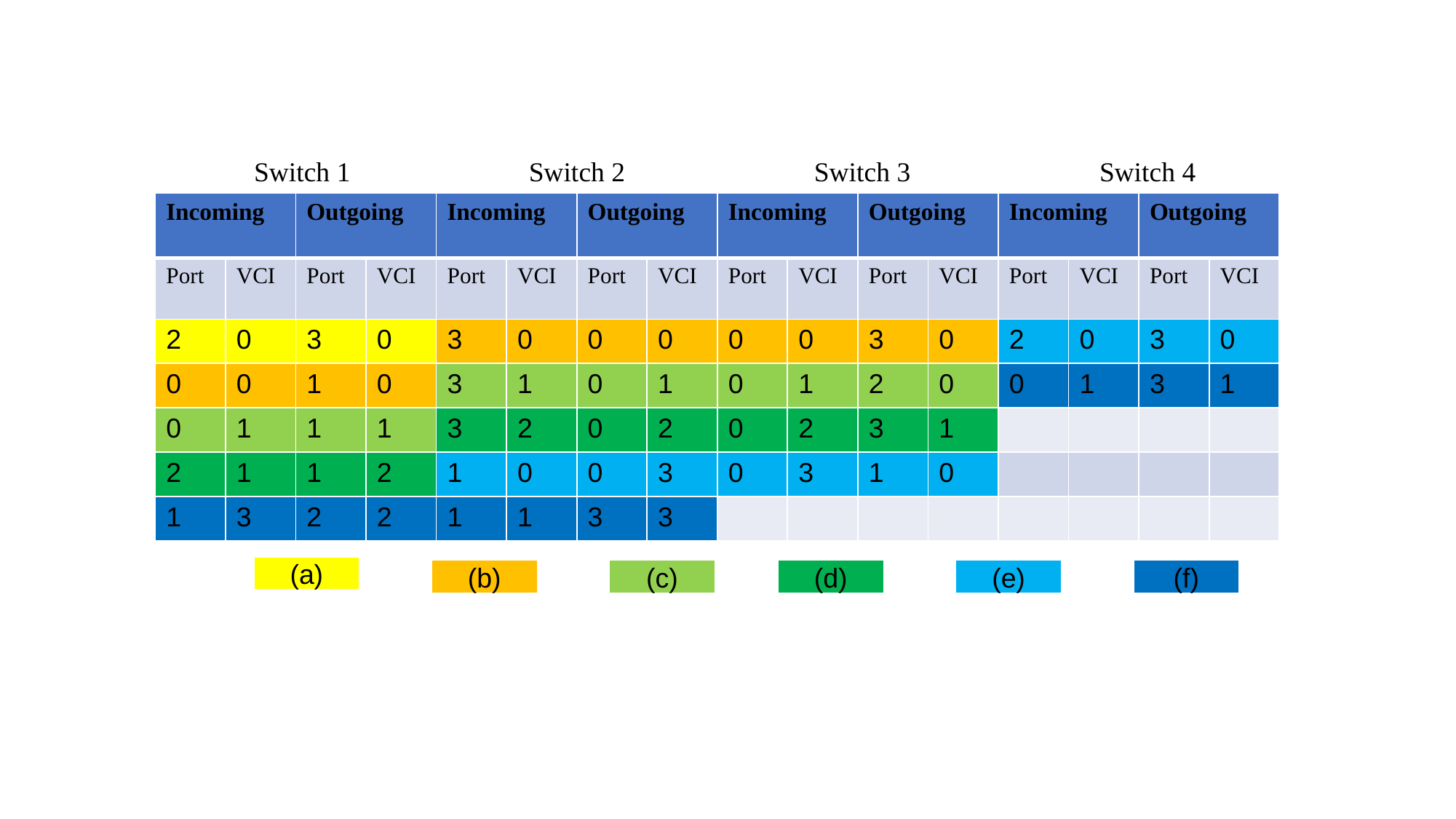

Switch 1
Switch 2
Switch 3
Switch 4
| Incoming |  | Outgoing |  | Incoming |  | Outgoing |  | Incoming |  | Outgoing |  | Incoming |  | Outgoing |  |
| --- | --- | --- | --- | --- | --- | --- | --- | --- | --- | --- | --- | --- | --- | --- | --- |
| Port | VCI | Port | VCI | Port | VCI | Port | VCI | Port | VCI | Port | VCI | Port | VCI | Port | VCI |
| 2 | 0 | 3 | 0 | 3 | 0 | 0 | 0 | 0 | 0 | 3 | 0 | 2 | 0 | 3 | 0 |
| 0 | 0 | 1 | 0 | 3 | 1 | 0 | 1 | 0 | 1 | 2 | 0 | 0 | 1 | 3 | 1 |
| 0 | 1 | 1 | 1 | 3 | 2 | 0 | 2 | 0 | 2 | 3 | 1 |  |  |  |  |
| 2 | 1 | 1 | 2 | 1 | 0 | 0 | 3 | 0 | 3 | 1 | 0 |  |  |  |  |
| 1 | 3 | 2 | 2 | 1 | 1 | 3 | 3 |  |  |  |  |  |  |  |  |
(a)
(b)
(c)
(d)
(e)
(f)